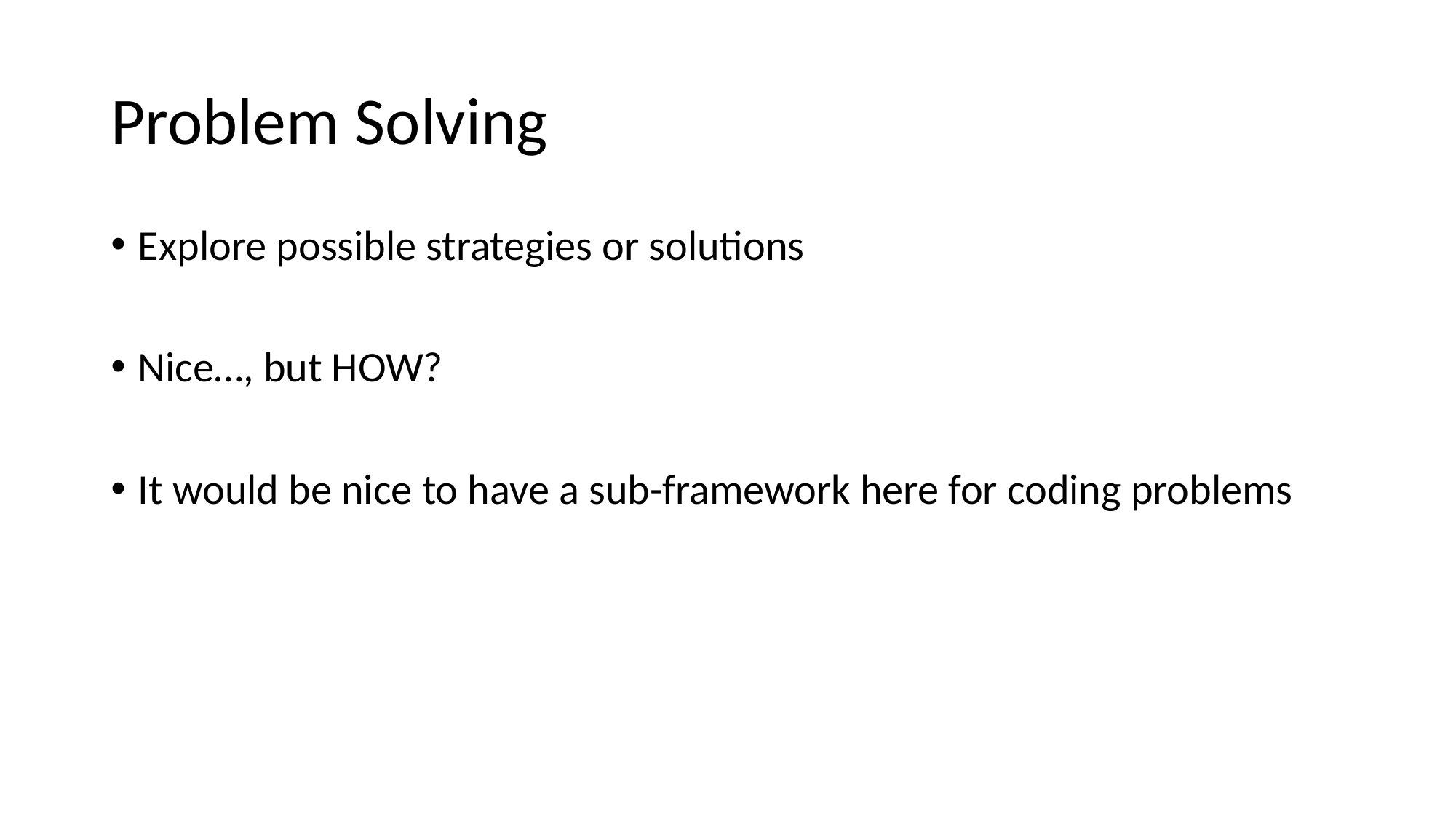

# Problem Solving
Explore possible strategies or solutions

Nice…, but HOW?

It would be nice to have a sub-framework here for coding problems